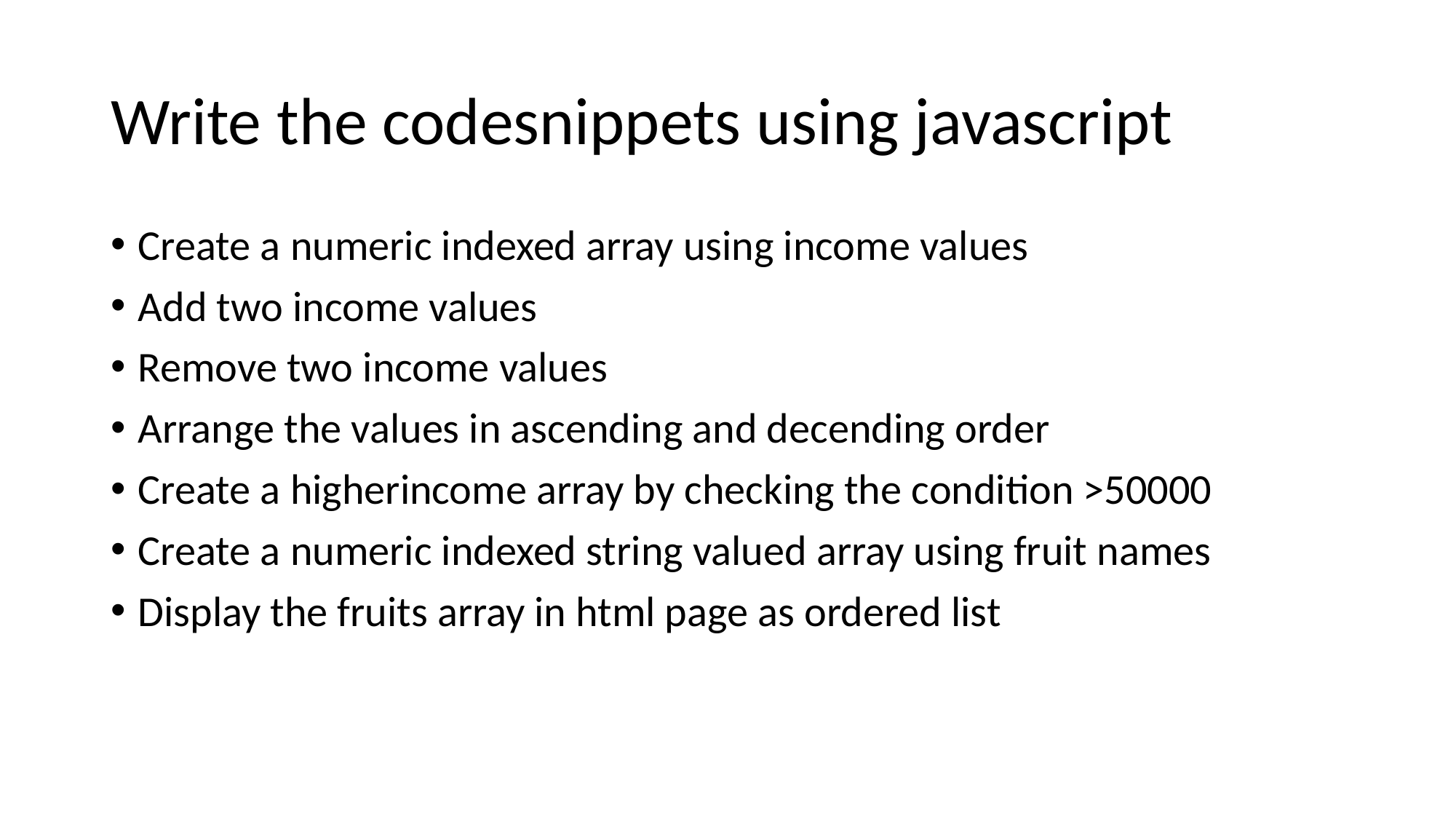

# Write the codesnippets using javascript
Create a numeric indexed array using income values
Add two income values
Remove two income values
Arrange the values in ascending and decending order
Create a higherincome array by checking the condition >50000
Create a numeric indexed string valued array using fruit names
Display the fruits array in html page as ordered list